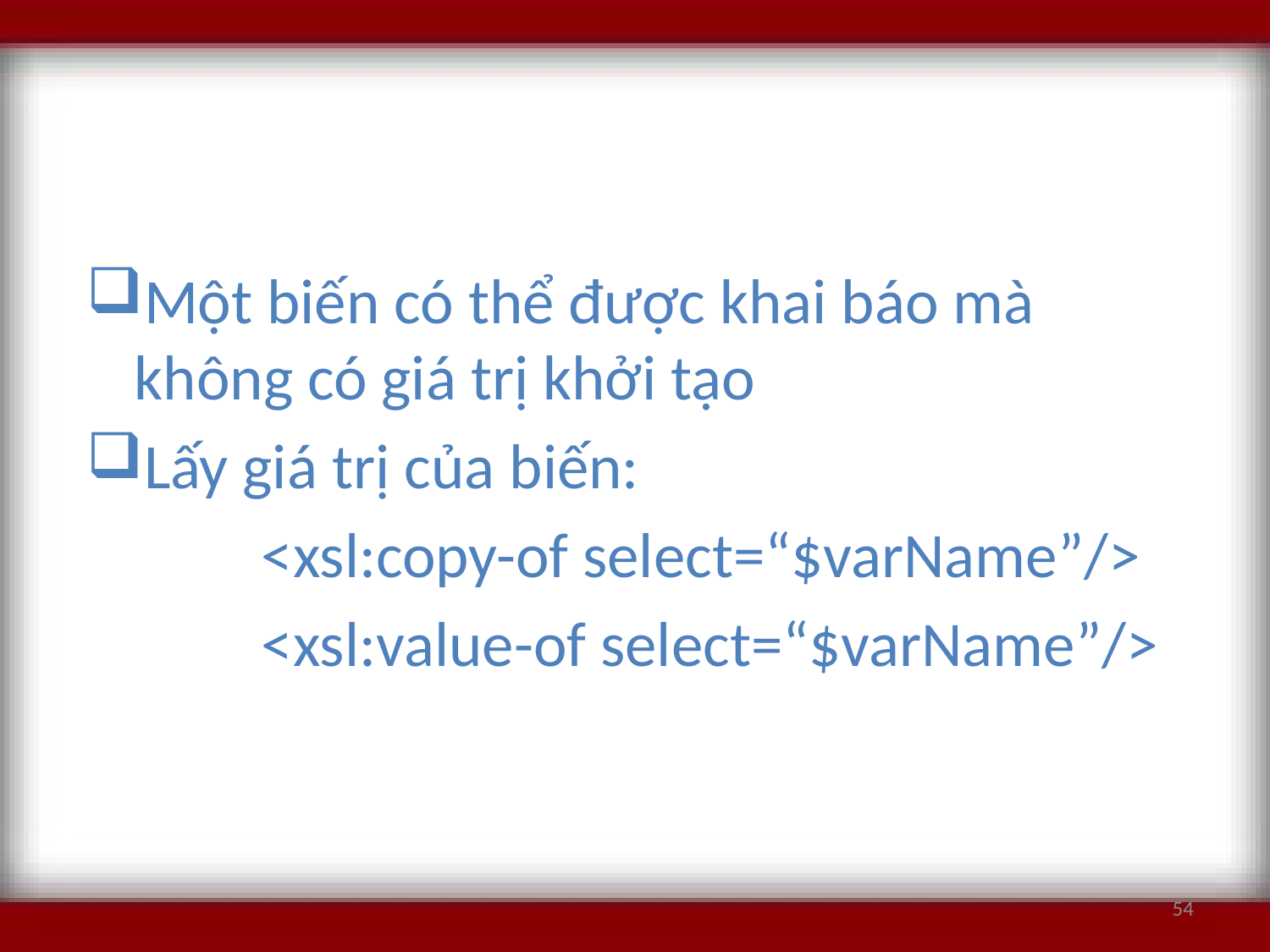

#
Một biến có thể được khai báo mà không có giá trị khởi tạo
Lấy giá trị của biến:
		<xsl:copy-of select=“$varName”/>
		<xsl:value-of select=“$varName”/>
54